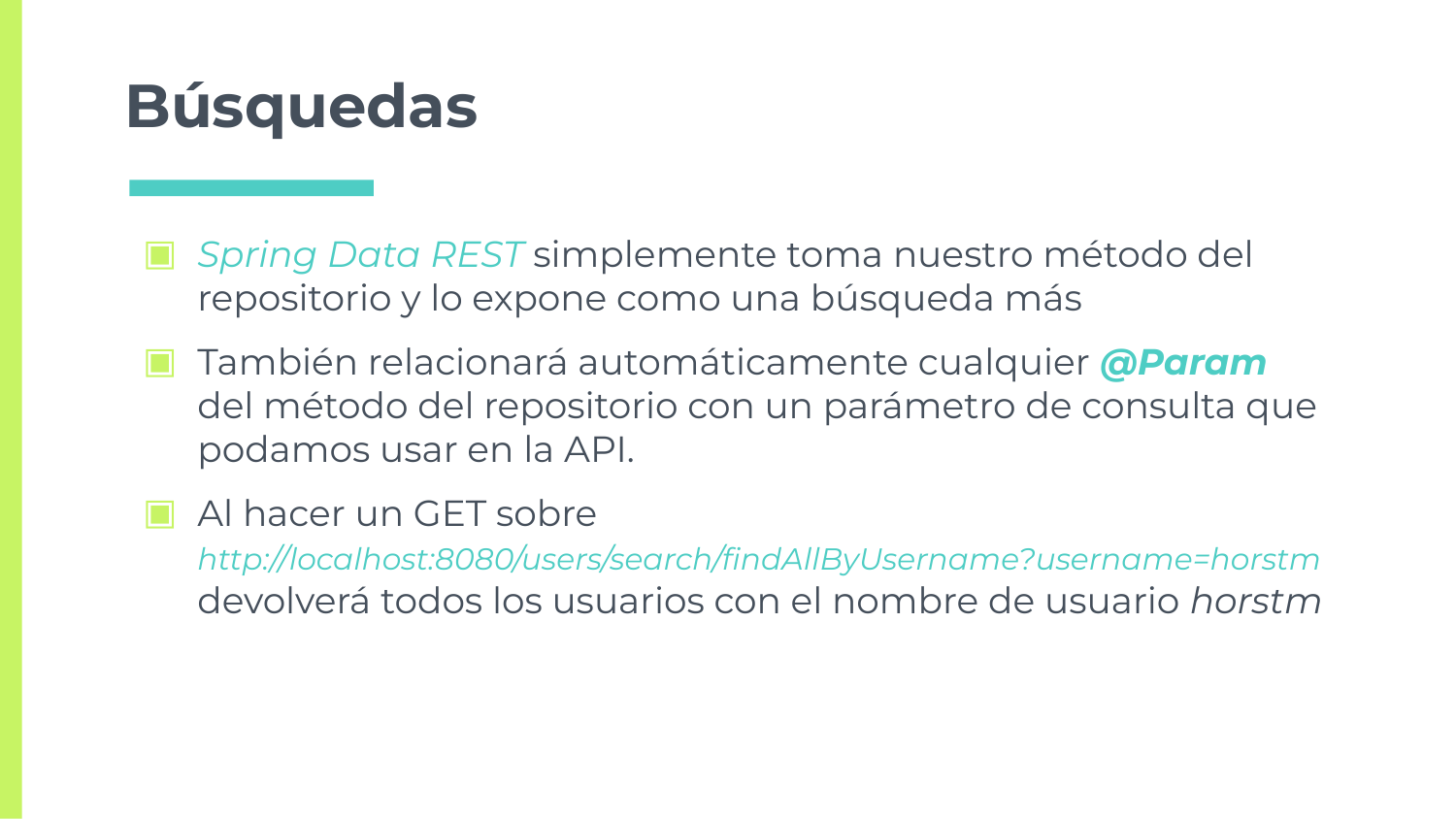

# Búsquedas
Spring Data REST simplemente toma nuestro método del repositorio y lo expone como una búsqueda más
También relacionará automáticamente cualquier @Param del método del repositorio con un parámetro de consulta que podamos usar en la API.
Al hacer un GET sobre http://localhost:8080/users/search/findAllByUsername?username=horstm devolverá todos los usuarios con el nombre de usuario horstm